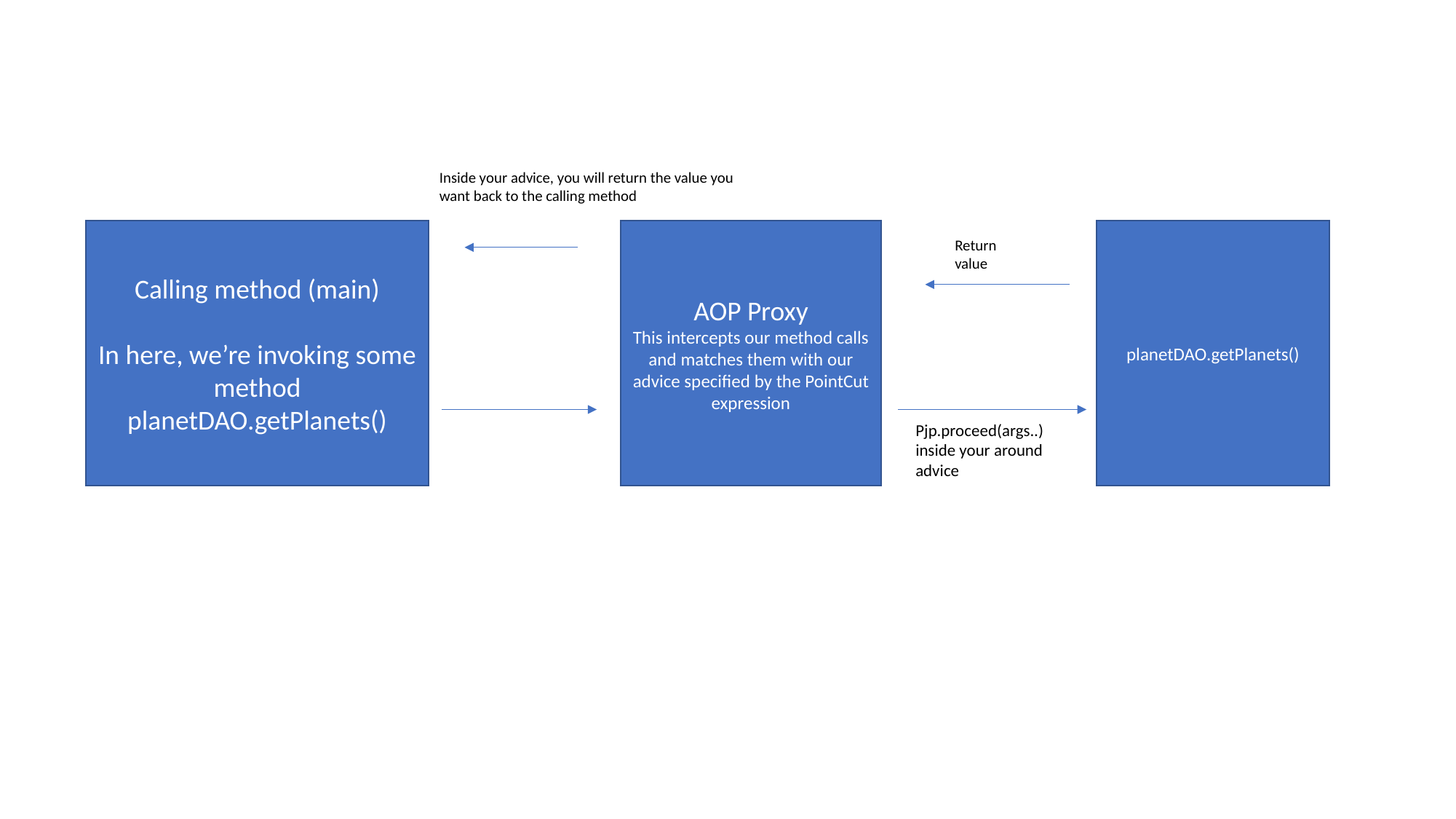

Inside your advice, you will return the value you want back to the calling method
Calling method (main)

In here, we’re invoking some method planetDAO.getPlanets()
AOP Proxy
This intercepts our method calls and matches them with our advice specified by the PointCut expression
planetDAO.getPlanets()
Return value
Pjp.proceed(args..) inside your around advice